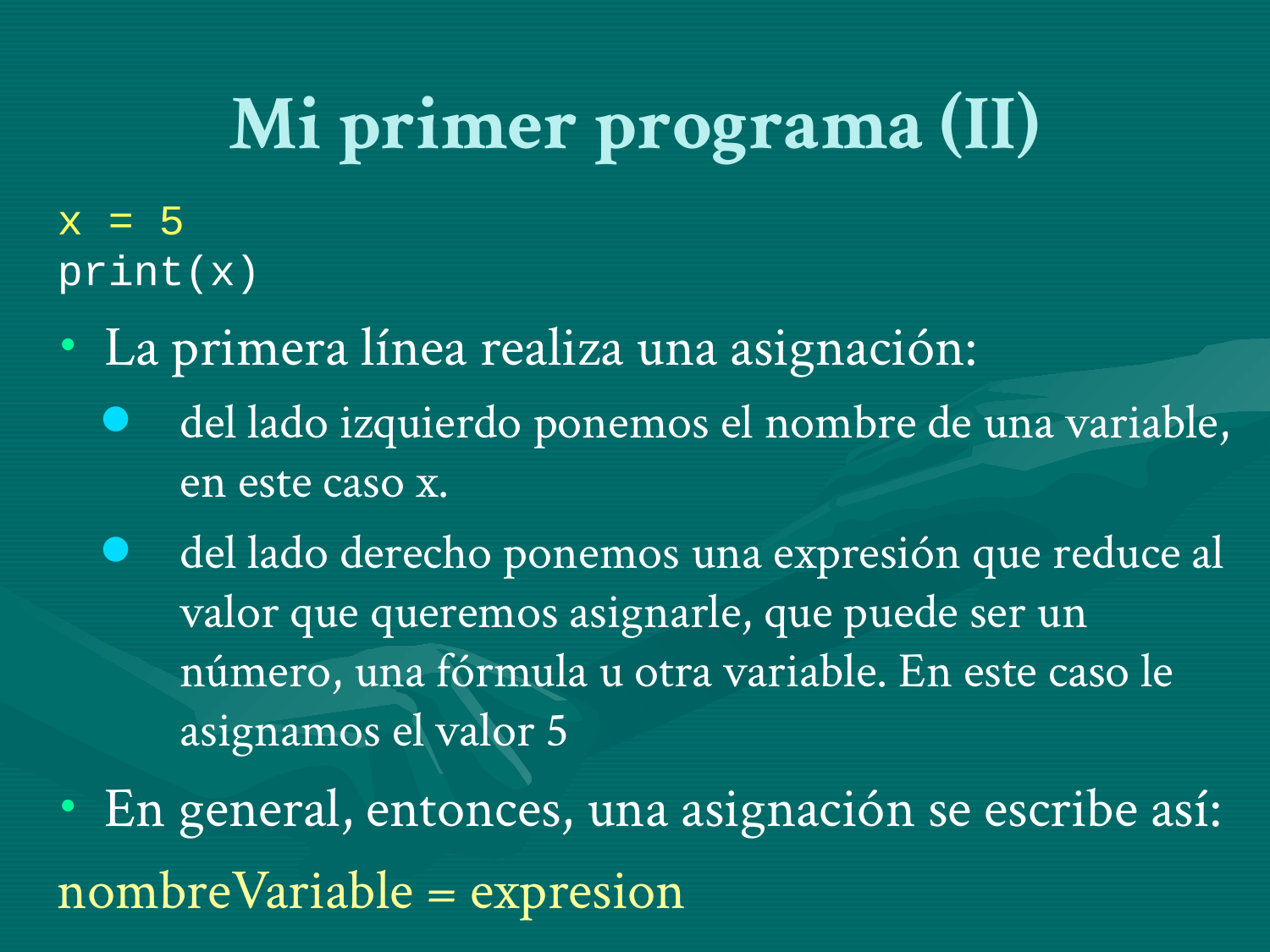

Mi primer programa (II)
x = 5
print(x)
La primera línea realiza una asignación:
del lado izquierdo ponemos el nombre de una variable, en este caso x.
del lado derecho ponemos una expresión que reduce al valor que queremos asignarle, que puede ser un número, una fórmula u otra variable. En este caso le asignamos el valor 5
En general, entonces, una asignación se escribe así:
nombreVariable = expresion